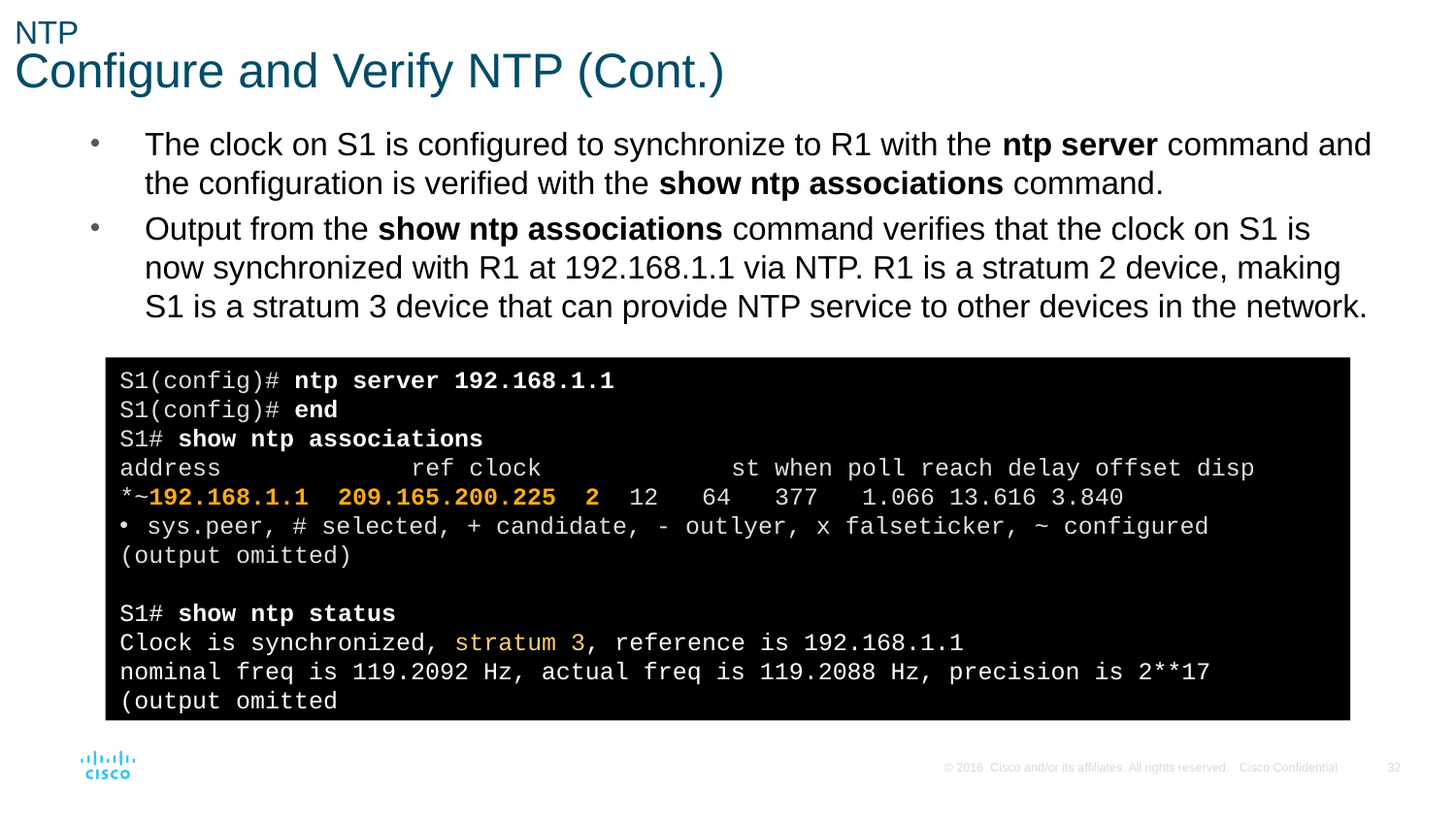

# NTP Configure and Verify NTP (Cont.)
The clock on S1 is configured to synchronize to R1 with the ntp server command and the configuration is verified with the show ntp associations command.
Output from the show ntp associations command verifies that the clock on S1 is now synchronized with R1 at 192.168.1.1 via NTP. R1 is a stratum 2 device, making S1 is a stratum 3 device that can provide NTP service to other devices in the network.
S1(config)# ntp server 192.168.1.1
S1(config)# end
S1# show ntp associations
address 		ref clock 	  st when poll reach delay offset disp
*~192.168.1.1  209.165.200.225  2  12   64   377   1.066 13.616 3.840
sys.peer, # selected, + candidate, - outlyer, x falseticker, ~ configured
(output omitted)

S1# show ntp status
Clock is synchronized, stratum 3, reference is 192.168.1.1
nominal freq is 119.2092 Hz, actual freq is 119.2088 Hz, precision is 2**17
(output omitted